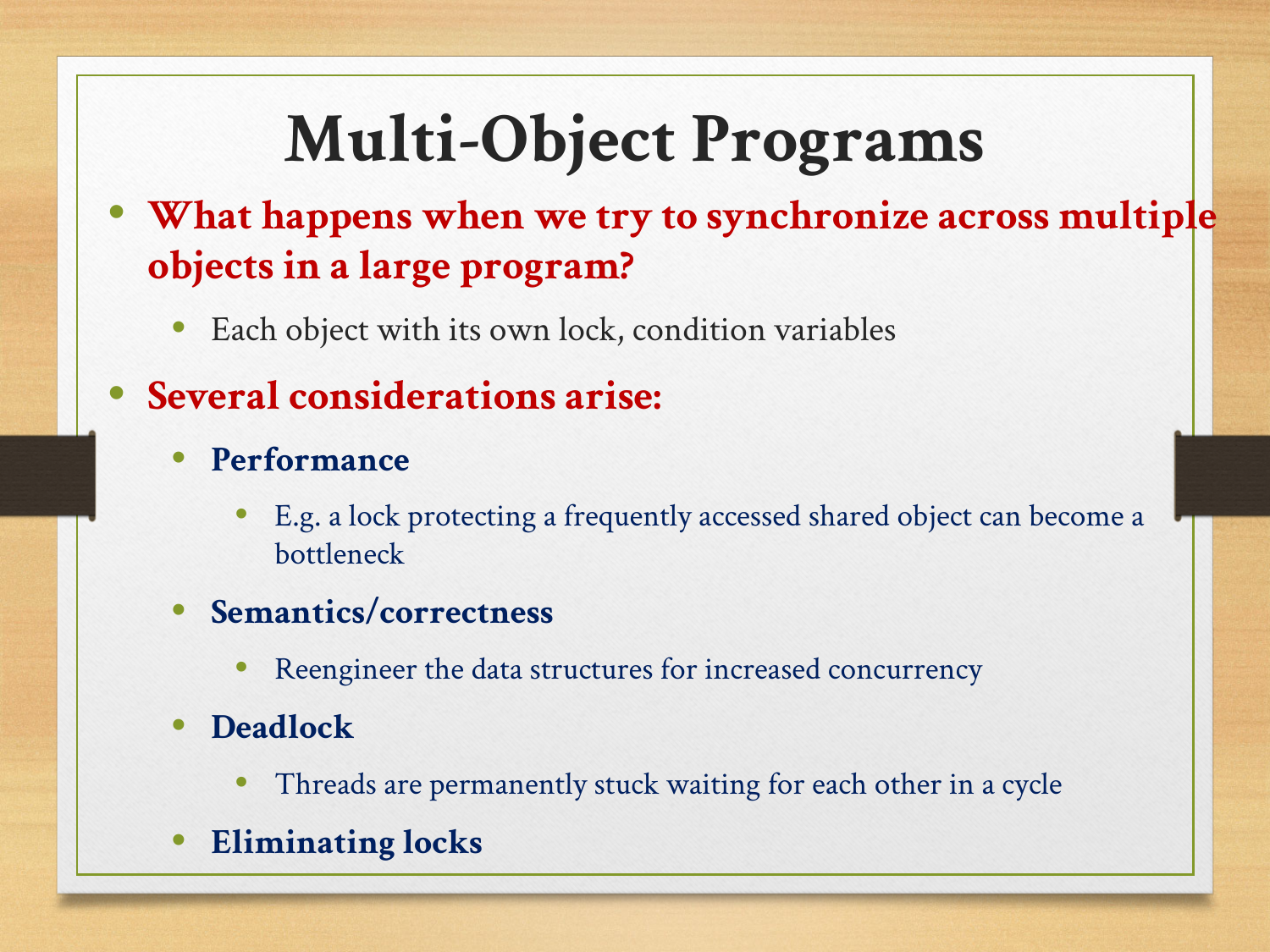

Multi-Object Programs
What happens when we try to synchronize across multiple objects in a large program?
Each object with its own lock, condition variables
Several considerations arise:
Performance
E.g. a lock protecting a frequently accessed shared object can become a bottleneck
Semantics/correctness
Reengineer the data structures for increased concurrency
Deadlock
Threads are permanently stuck waiting for each other in a cycle
Eliminating locks